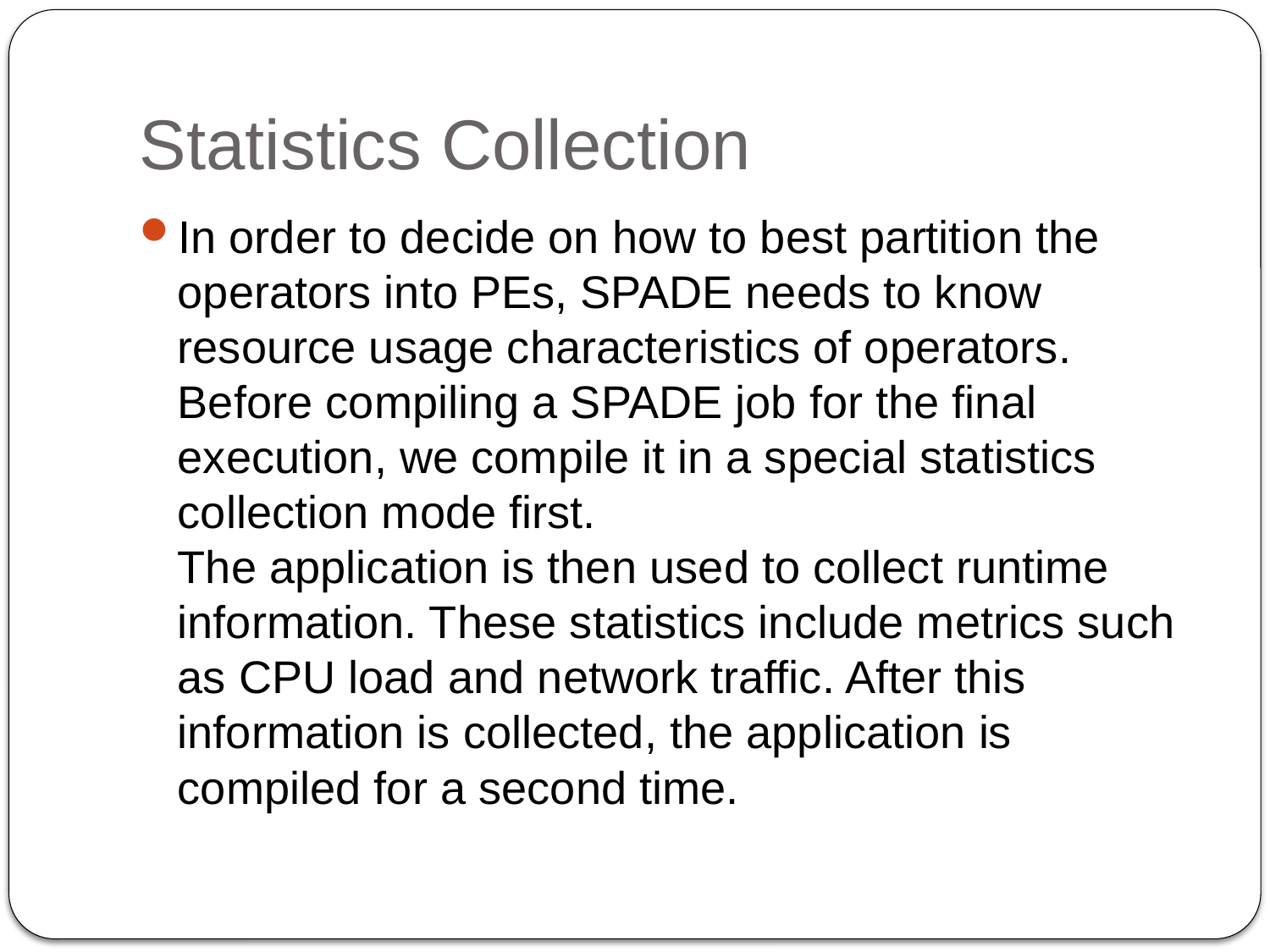

# Statistics Collection
In order to decide on how to best partition the operators into PEs, SPADE needs to know resource usage characteristics of operators.
Before compiling a SPADE job for the final execution, we compile it in a special statistics collection mode first.
The application is then used to collect runtime information. These statistics include metrics such as CPU load and network traffic. After this information is collected, the application is compiled for a second time.